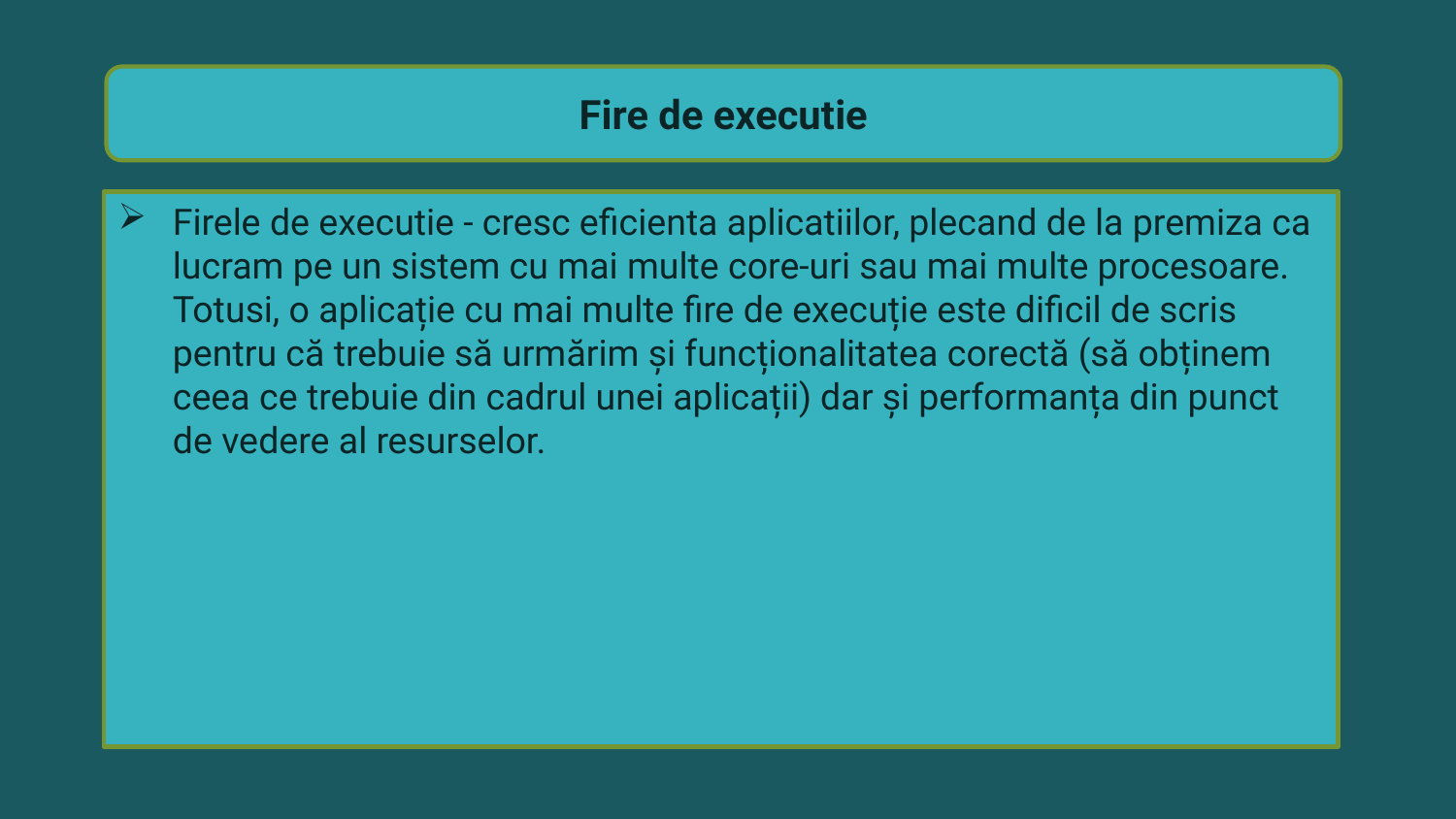

Fire de executie
Firele de executie - cresc eficienta aplicatiilor, plecand de la premiza ca lucram pe un sistem cu mai multe core-uri sau mai multe procesoare. Totusi, o aplicație cu mai multe fire de execuție este dificil de scris pentru că trebuie să urmărim și funcționalitatea corectă (să obținem ceea ce trebuie din cadrul unei aplicații) dar și performanța din punct de vedere al resurselor.